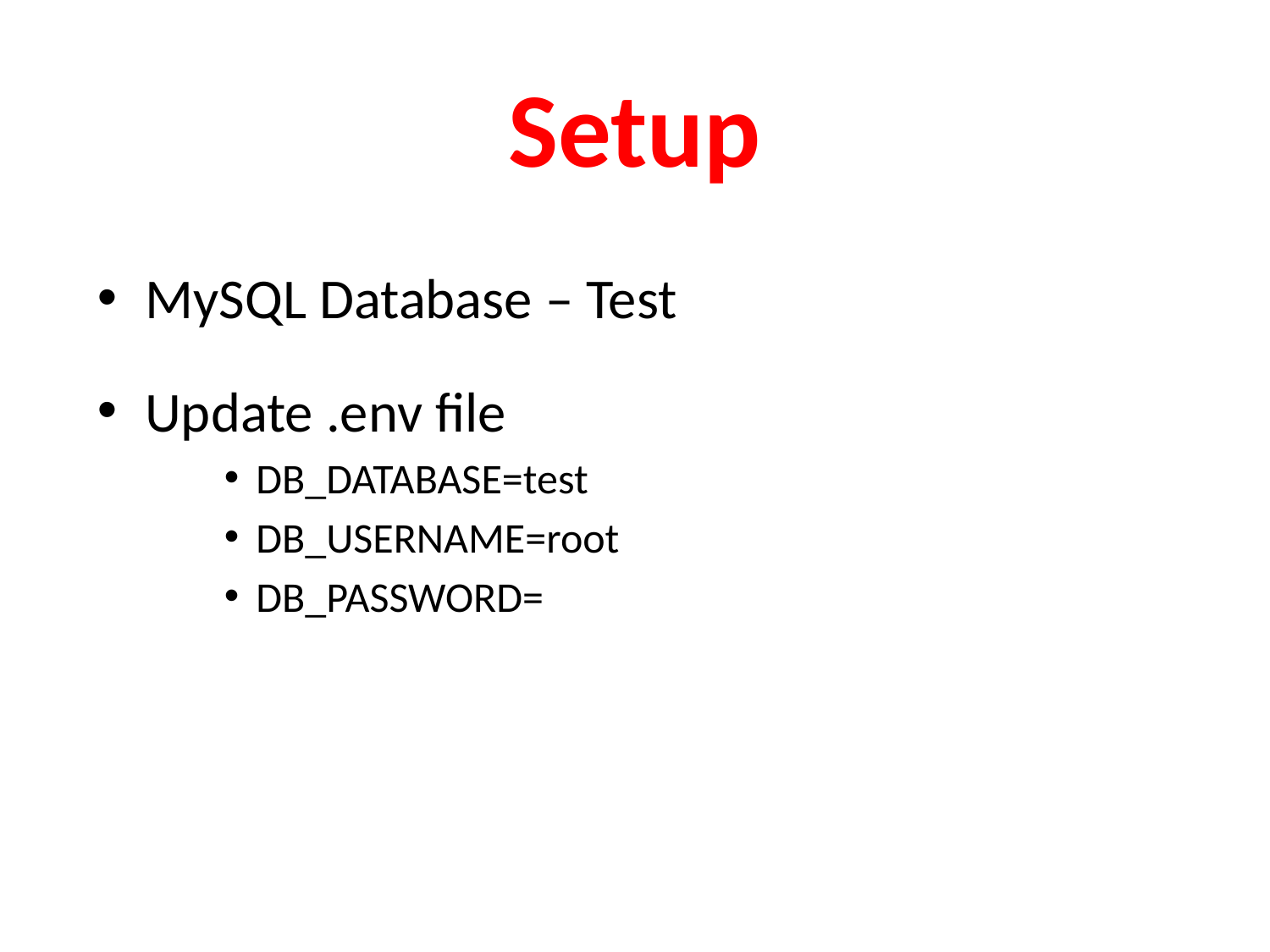

# Setup
MySQL Database – Test
Update .env file
DB_DATABASE=test
DB_USERNAME=root
DB_PASSWORD=